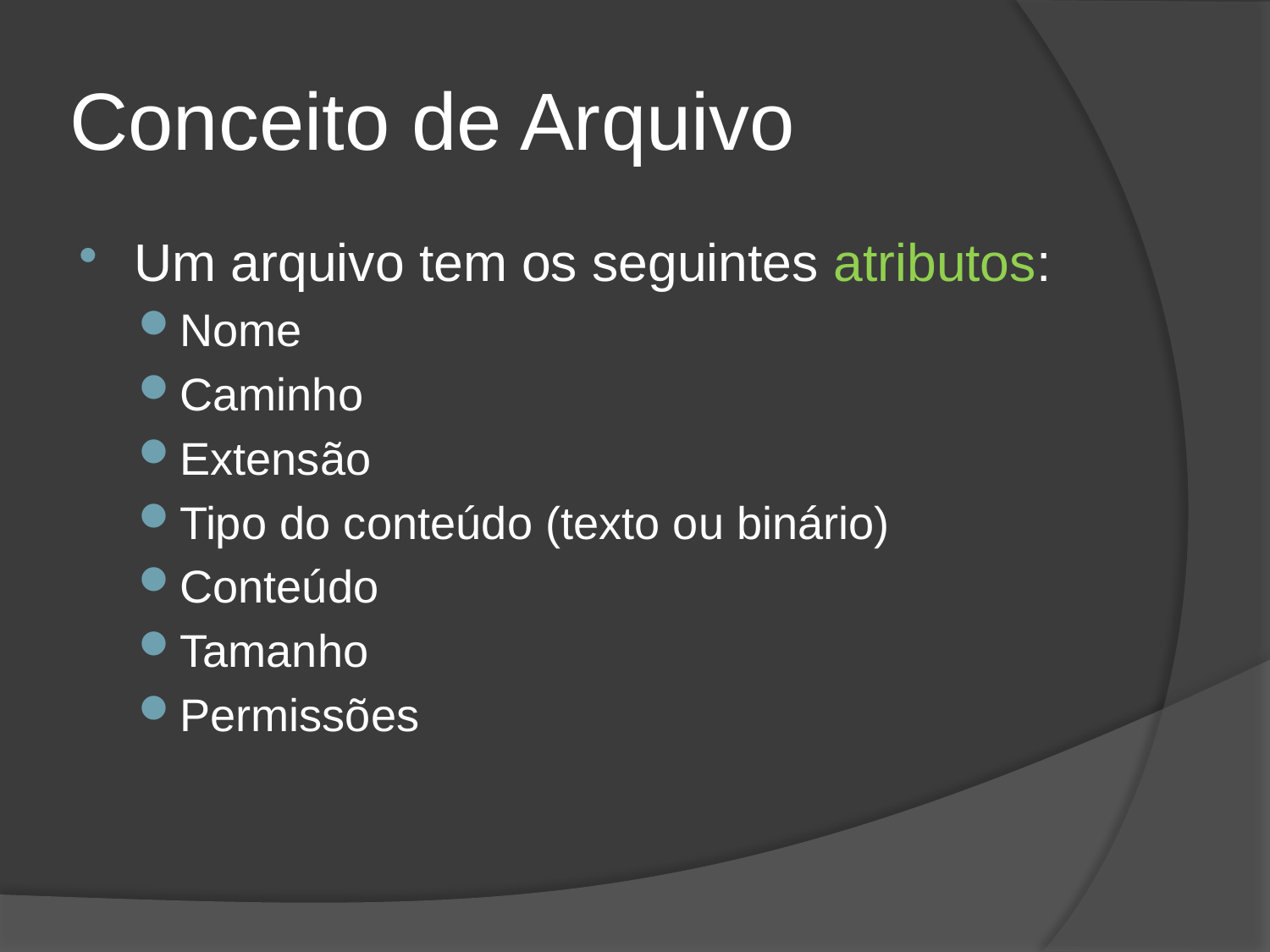

# Conceito de Arquivo
Um arquivo tem os seguintes atributos:
Nome
Caminho
Extensão
Tipo do conteúdo (texto ou binário)
Conteúdo
Tamanho
Permissões